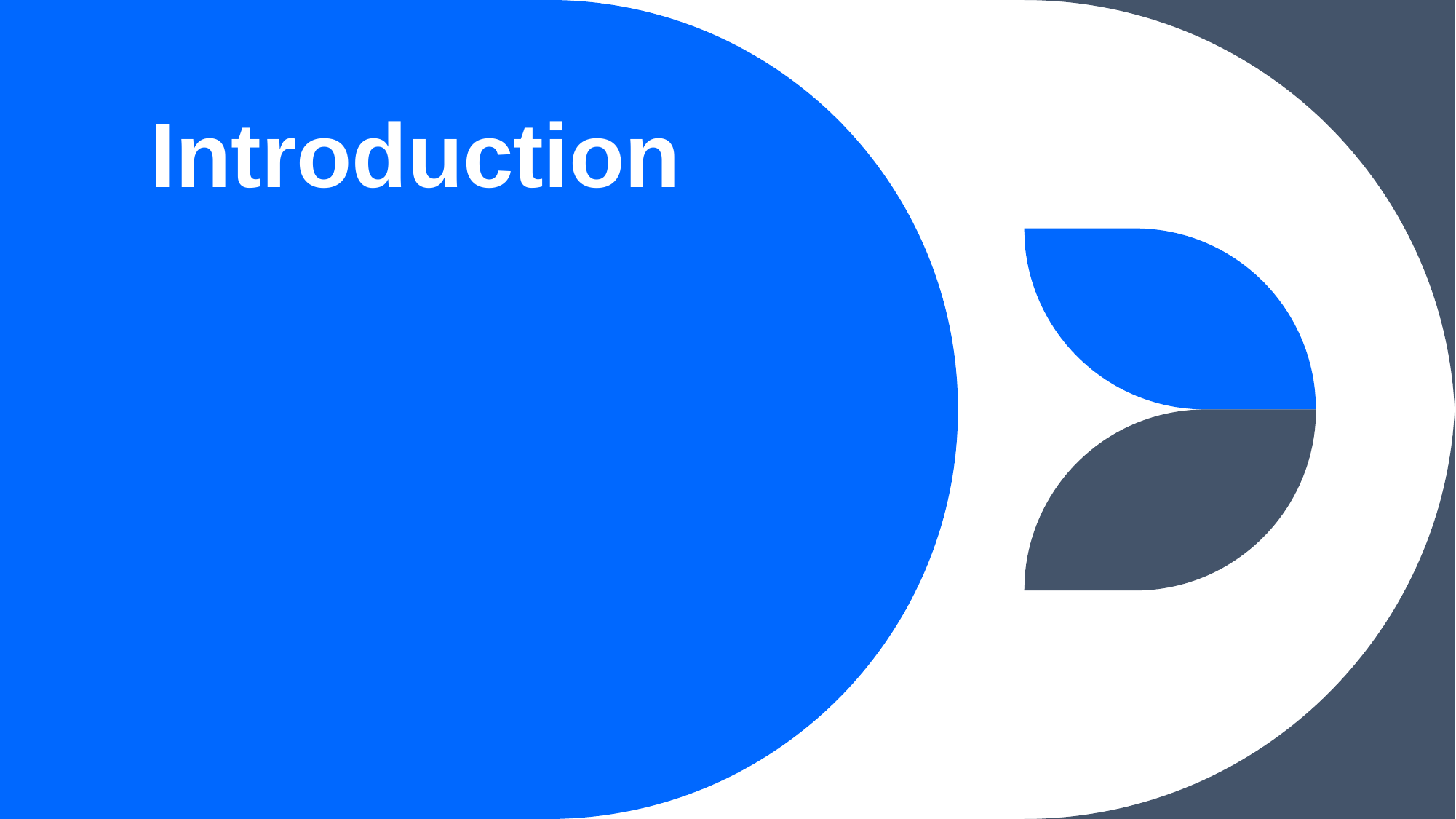

# Introduction

The greedy approach is designed to either maximize or minimize the heuristic function.
In doing so, it behaves by selecting the ‘current best option at every step of the function.  However, this does not mean it will overall optimize the algorithmic process. I
It is important to mention, that this greedy algorithm only moves towards one direction. What it does mean is that it does not retract to its previous position.

When comes in analyzing a top-down approach, we go from a more general case to a specific case. In a top-down fashion, we build a tree starting from a root node, and then we expand the tree at every single level. The criterion for expanding the tree is from choosing what is best at the current instance.